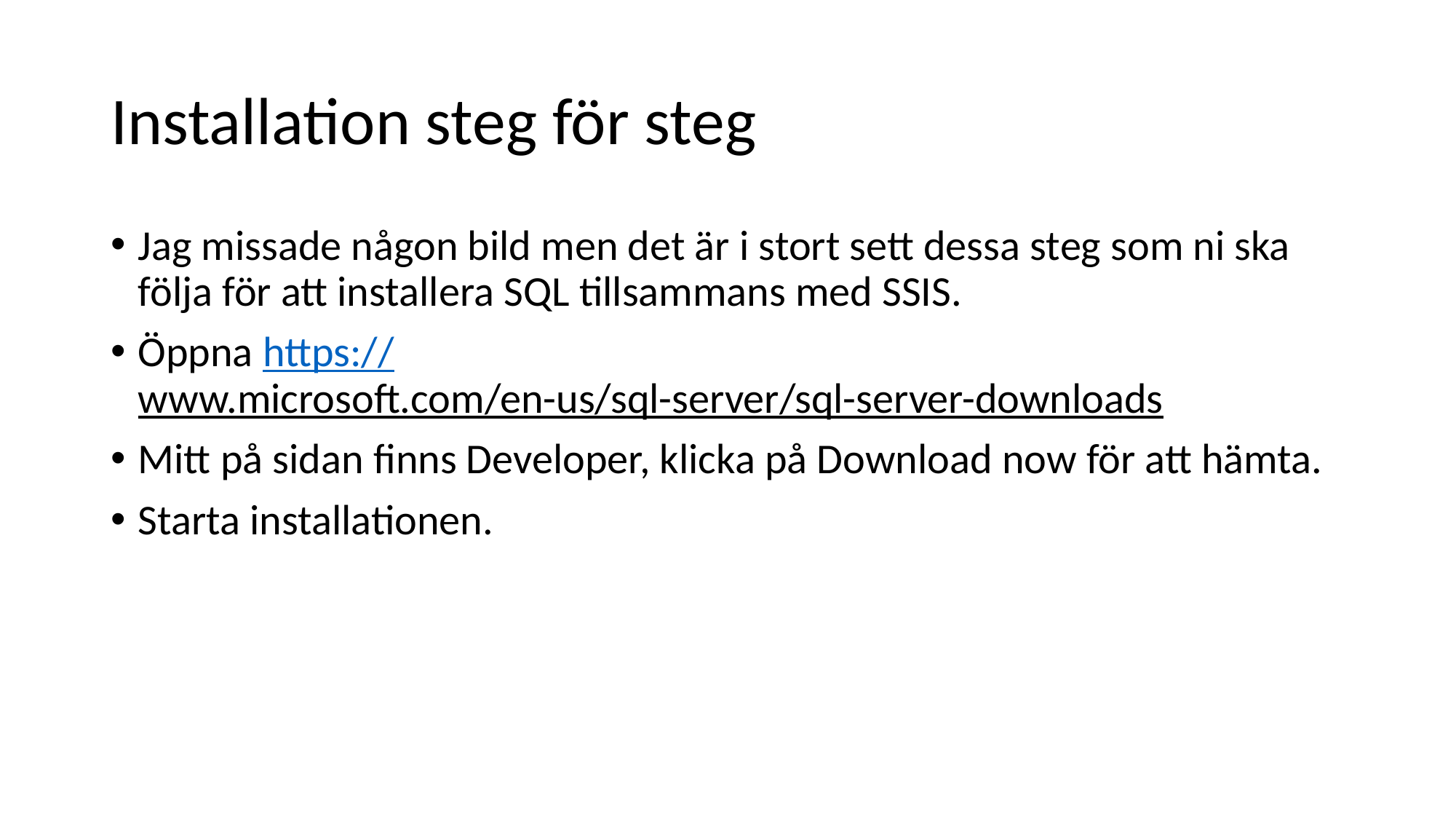

# Installation steg för steg
Jag missade någon bild men det är i stort sett dessa steg som ni ska följa för att installera SQL tillsammans med SSIS.
Öppna https://www.microsoft.com/en-us/sql-server/sql-server-downloads
Mitt på sidan finns Developer, klicka på Download now för att hämta.
Starta installationen.